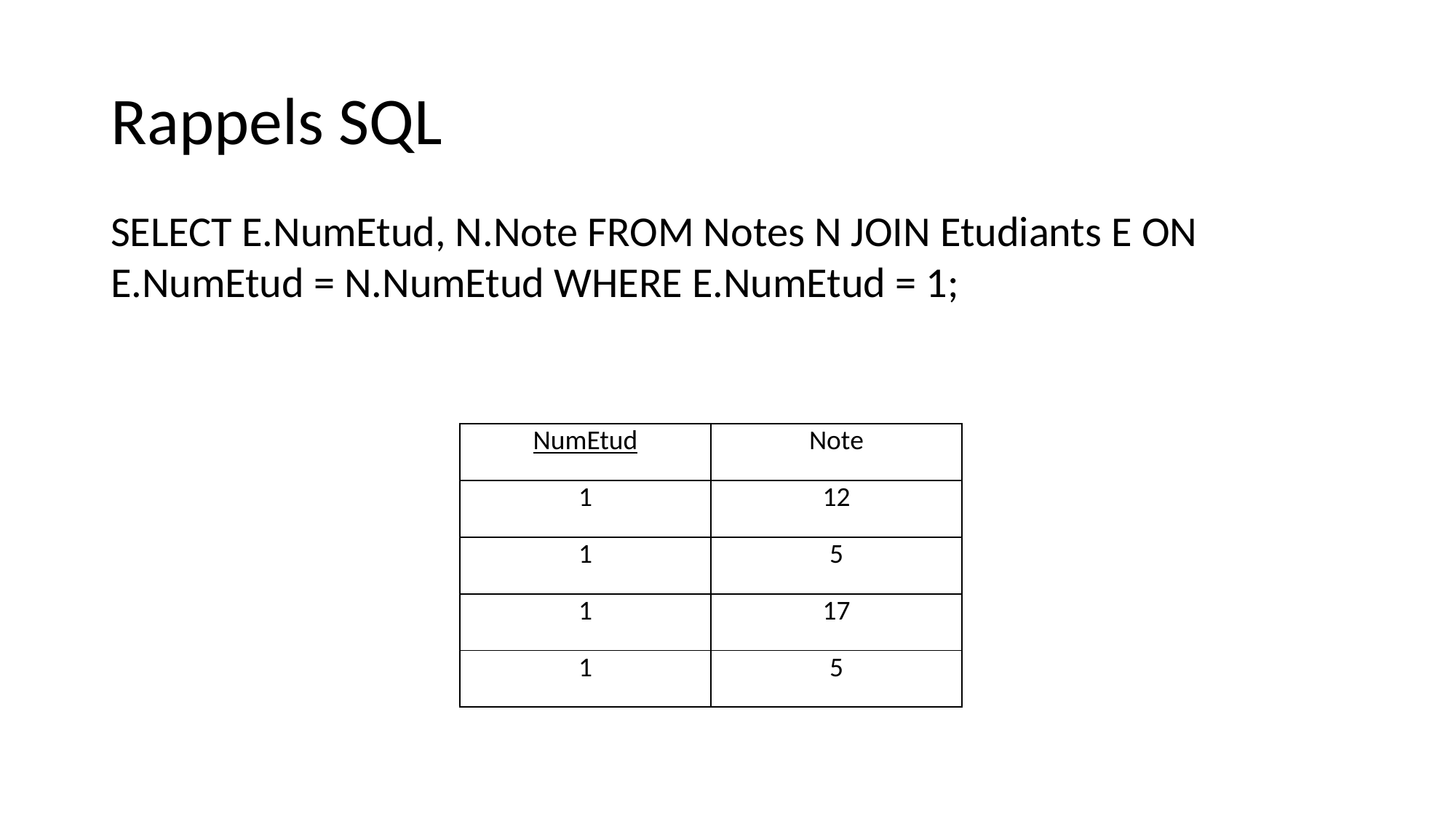

# Rappels SQL
SELECT E.NumEtud, N.Note FROM Notes N JOIN Etudiants E ON E.NumEtud = N.NumEtud WHERE E.NumEtud = 1;
| NumEtud | Note |
| --- | --- |
| 1 | 12 |
| 1 | 5 |
| 1 | 17 |
| 1 | 5 |